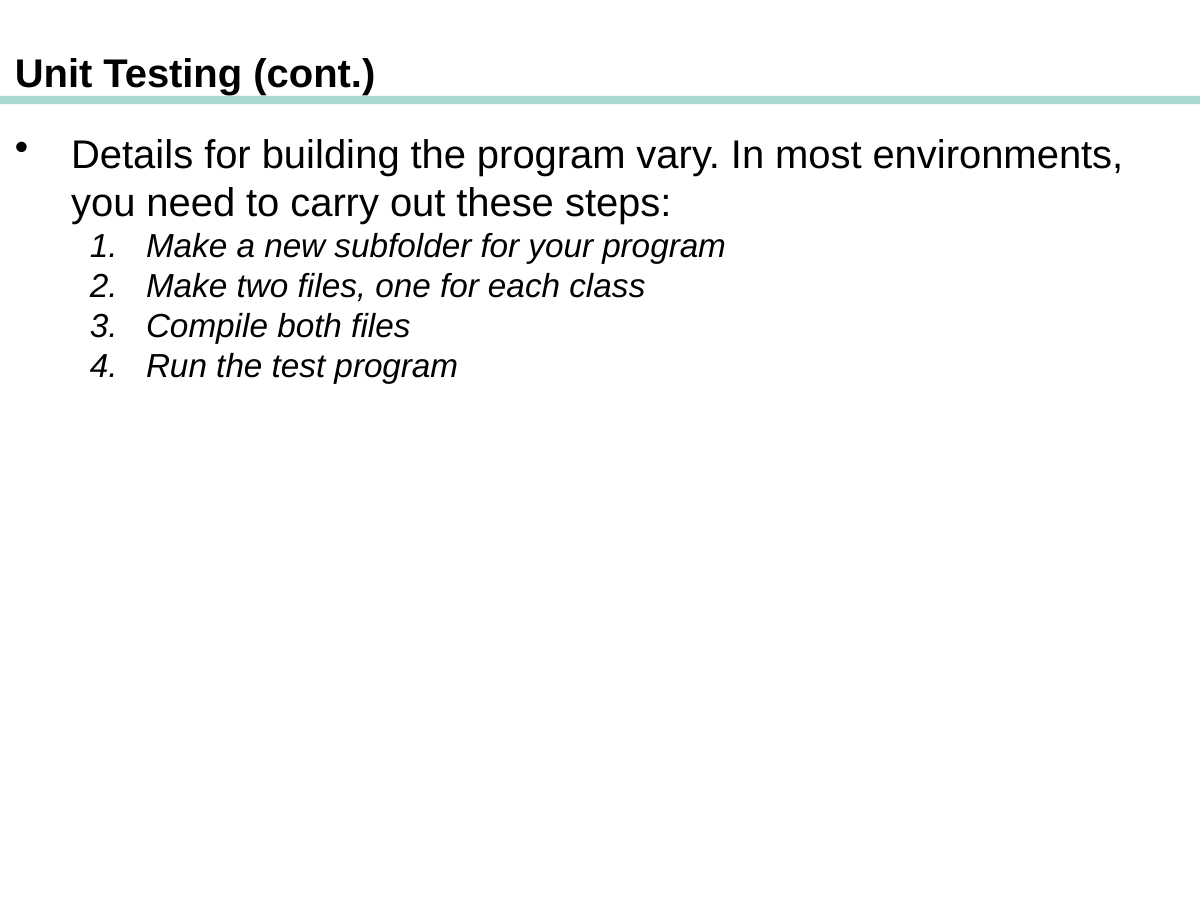

Unit Testing (cont.)

Details for building the program vary. In most environments, you need to carry out these steps:
Make a new subfolder for your program
Make two files, one for each class
Compile both files
Run the test program